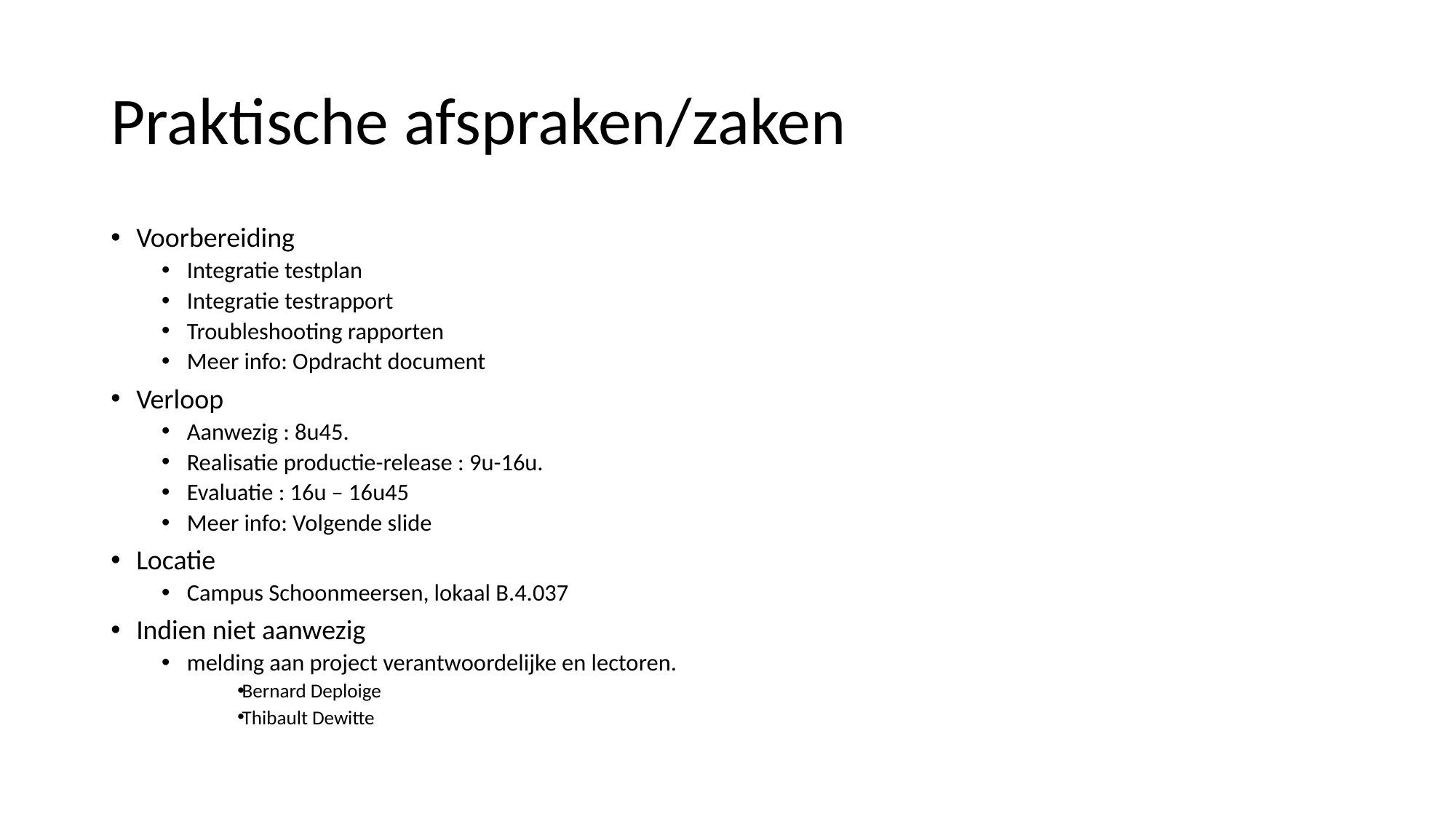

# Praktische afspraken/zaken
Voorbereiding
Integratie testplan
Integratie testrapport
Troubleshooting rapporten
Meer info: Opdracht document
Verloop
Aanwezig : 8u45.
Realisatie productie-release : 9u-16u.
Evaluatie : 16u – 16u45
Meer info: Volgende slide
Locatie
Campus Schoonmeersen, lokaal B.4.037
Indien niet aanwezig
melding aan project verantwoordelijke en lectoren.
Bernard Deploige
Thibault Dewitte